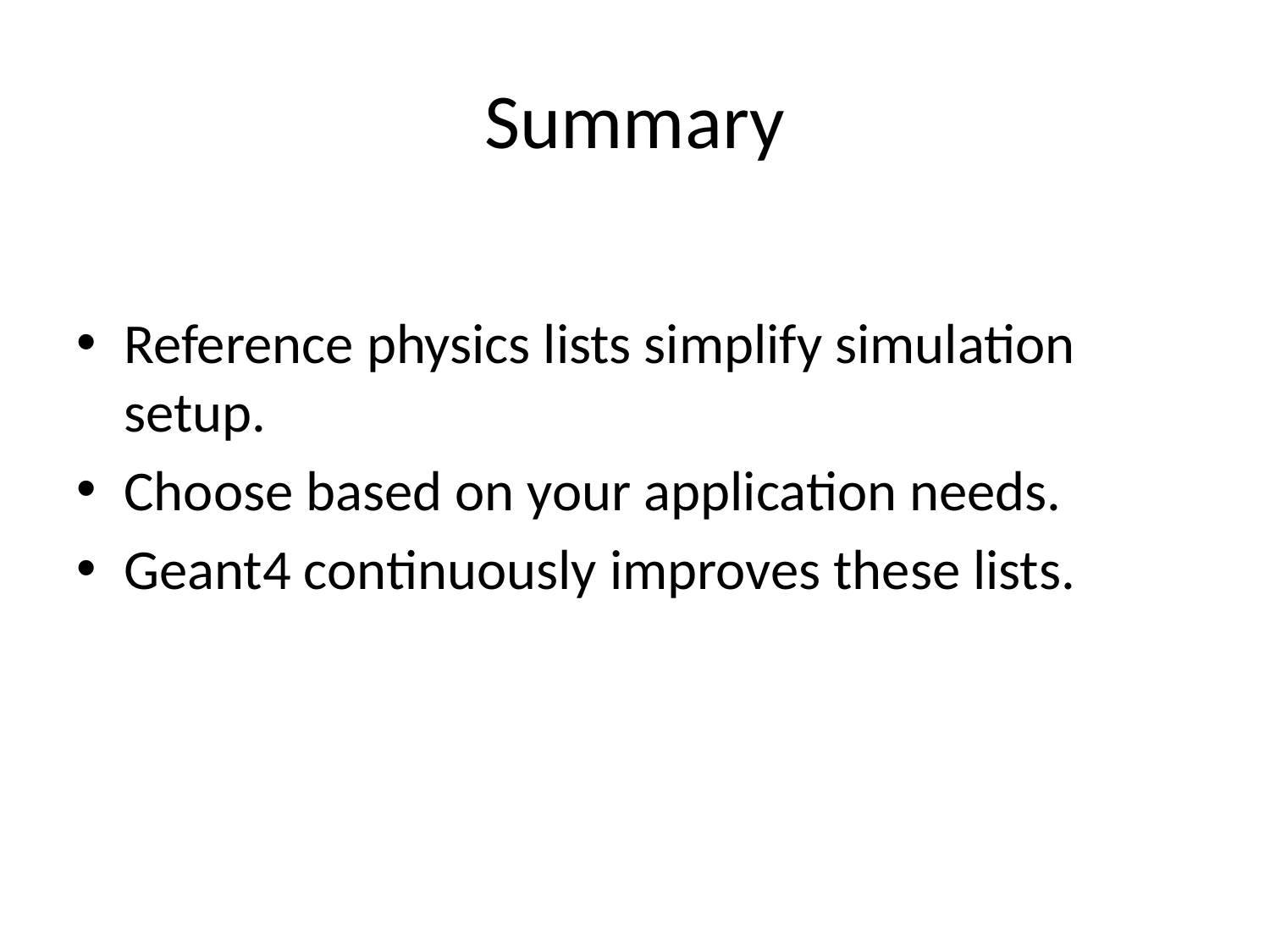

# Summary

Reference physics lists simplify simulation setup.
Choose based on your application needs.
Geant4 continuously improves these lists.